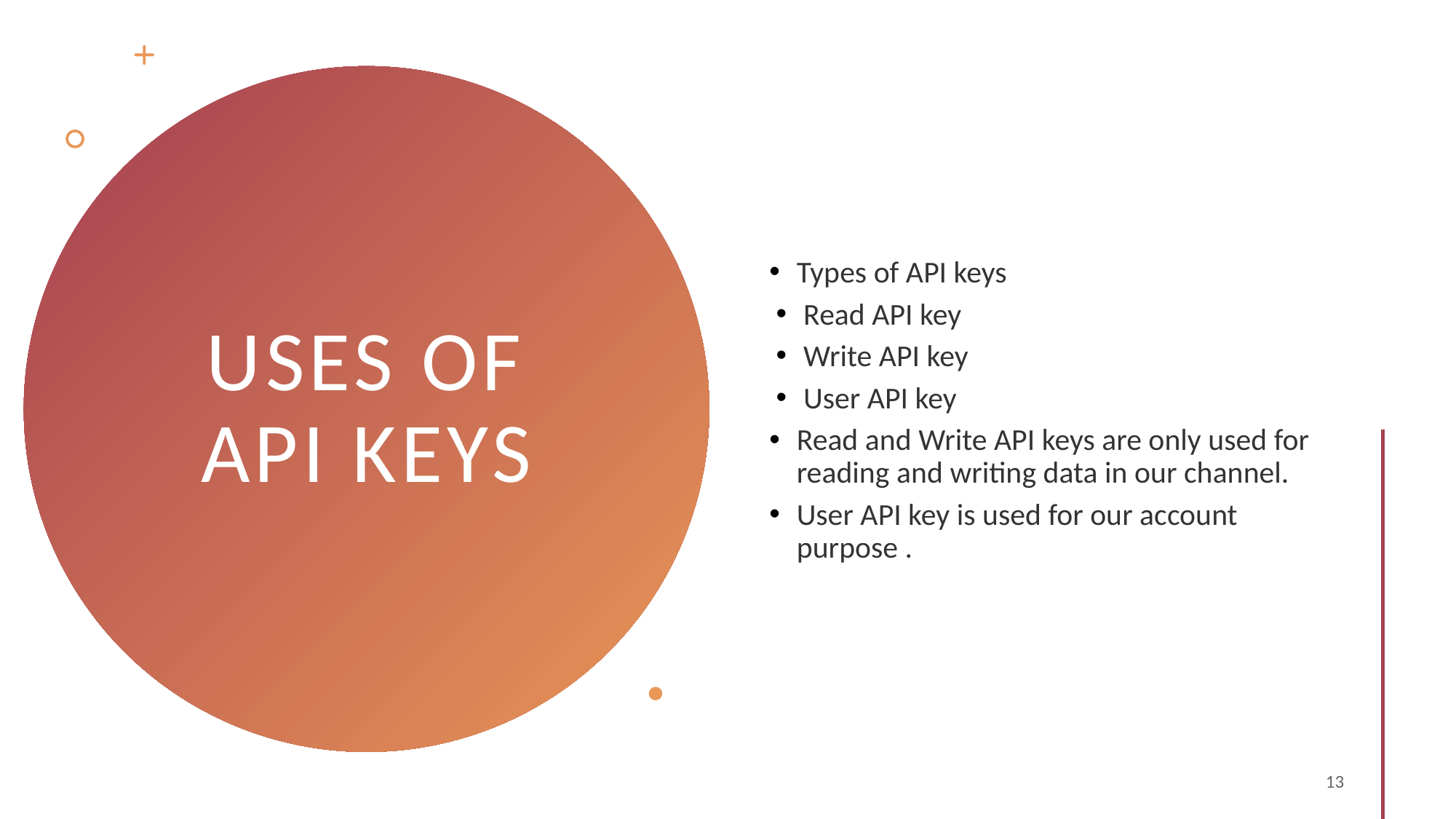

Types of API keys
Read API key
Write API key
User API key
Read and Write API keys are only used for reading and writing data in our channel.
User API key is used for our account purpose .

# Uses of api Keys

13